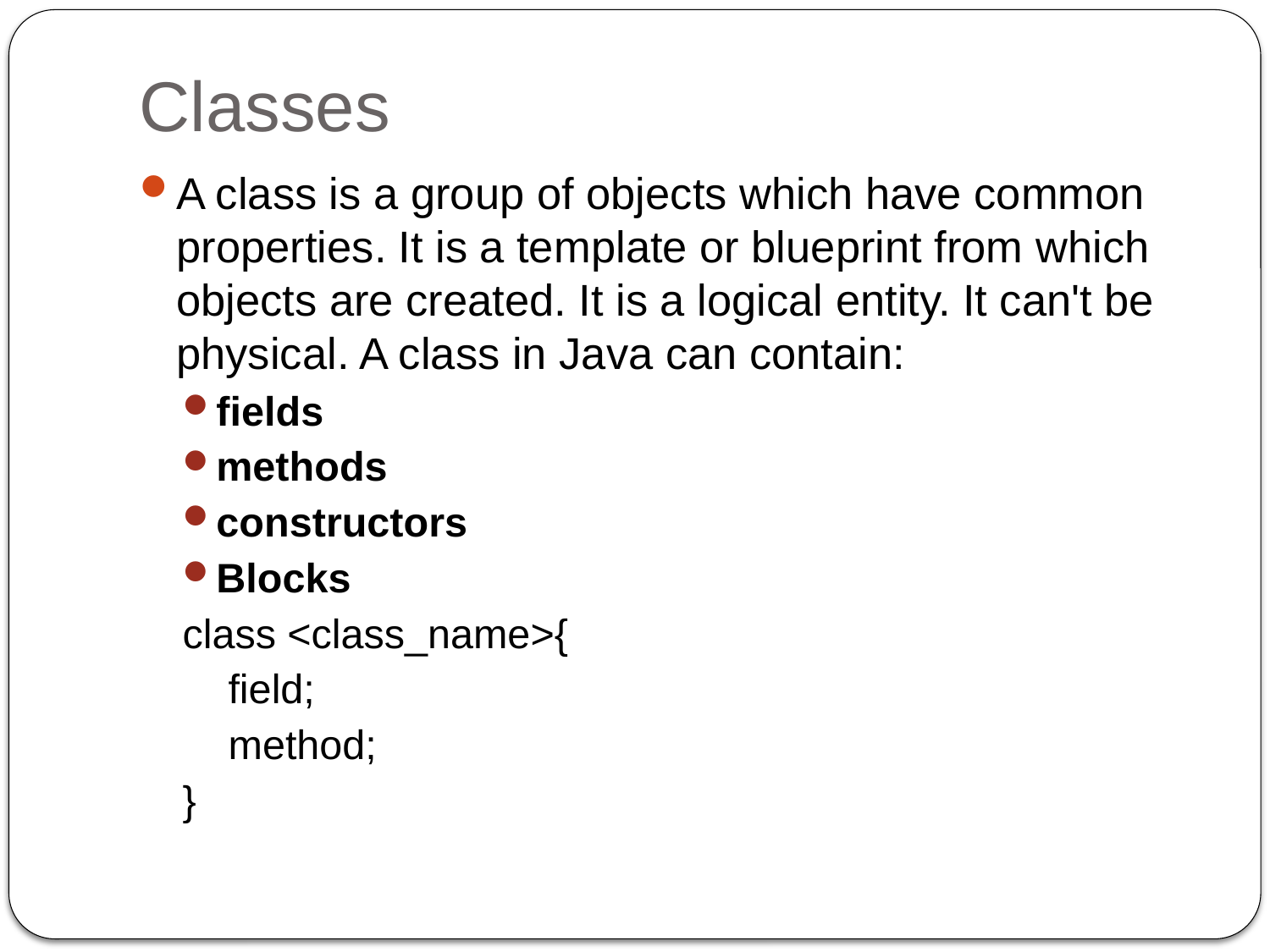

# Classes
A class is a group of objects which have common properties. It is a template or blueprint from which objects are created. It is a logical entity. It can't be physical. A class in Java can contain:
fields
methods
constructors
Blocks
class <class_name>{
    field;
    method;
}